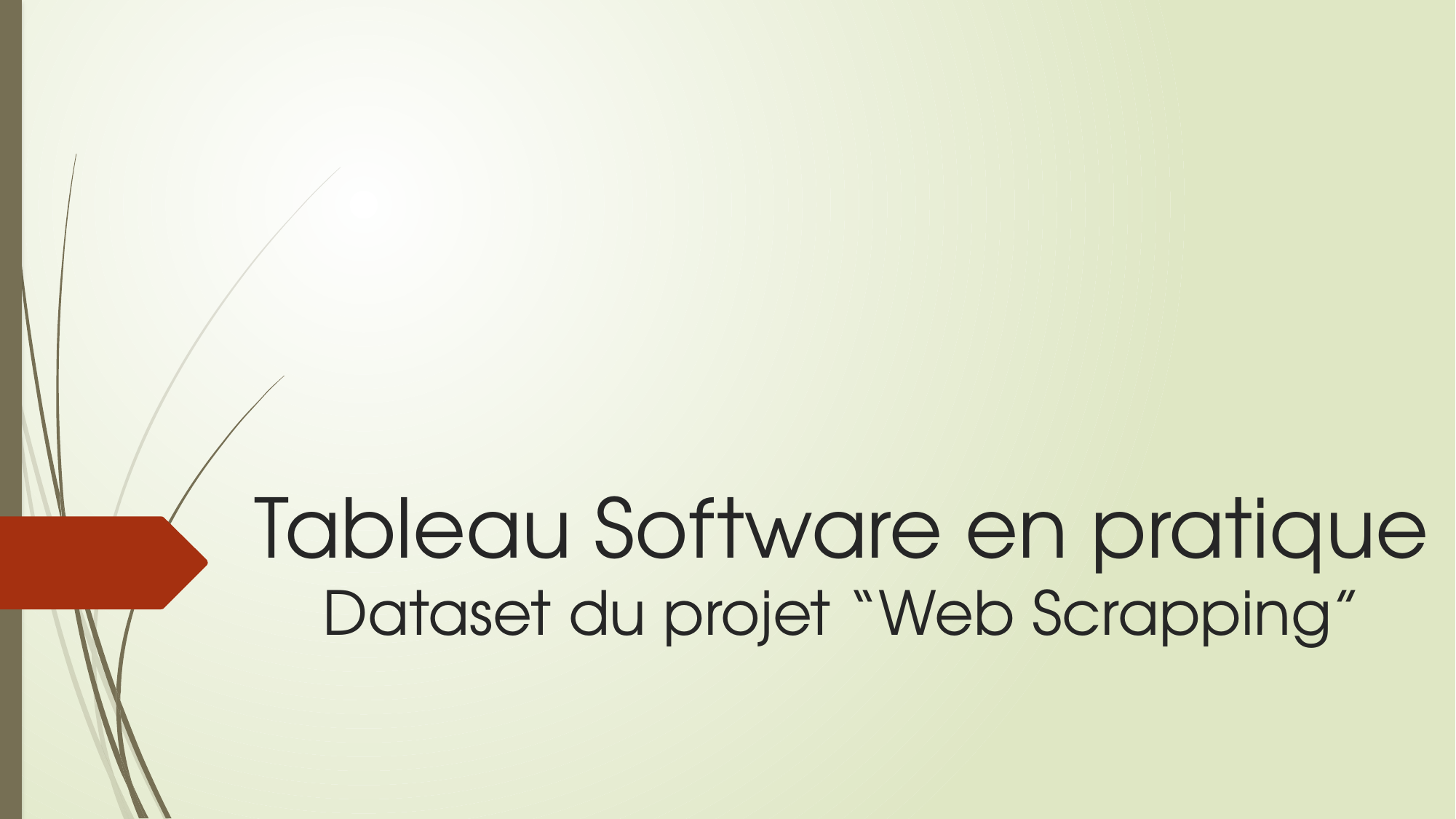

# Tableau Software en pratique Dataset du projet “Web Scrapping”